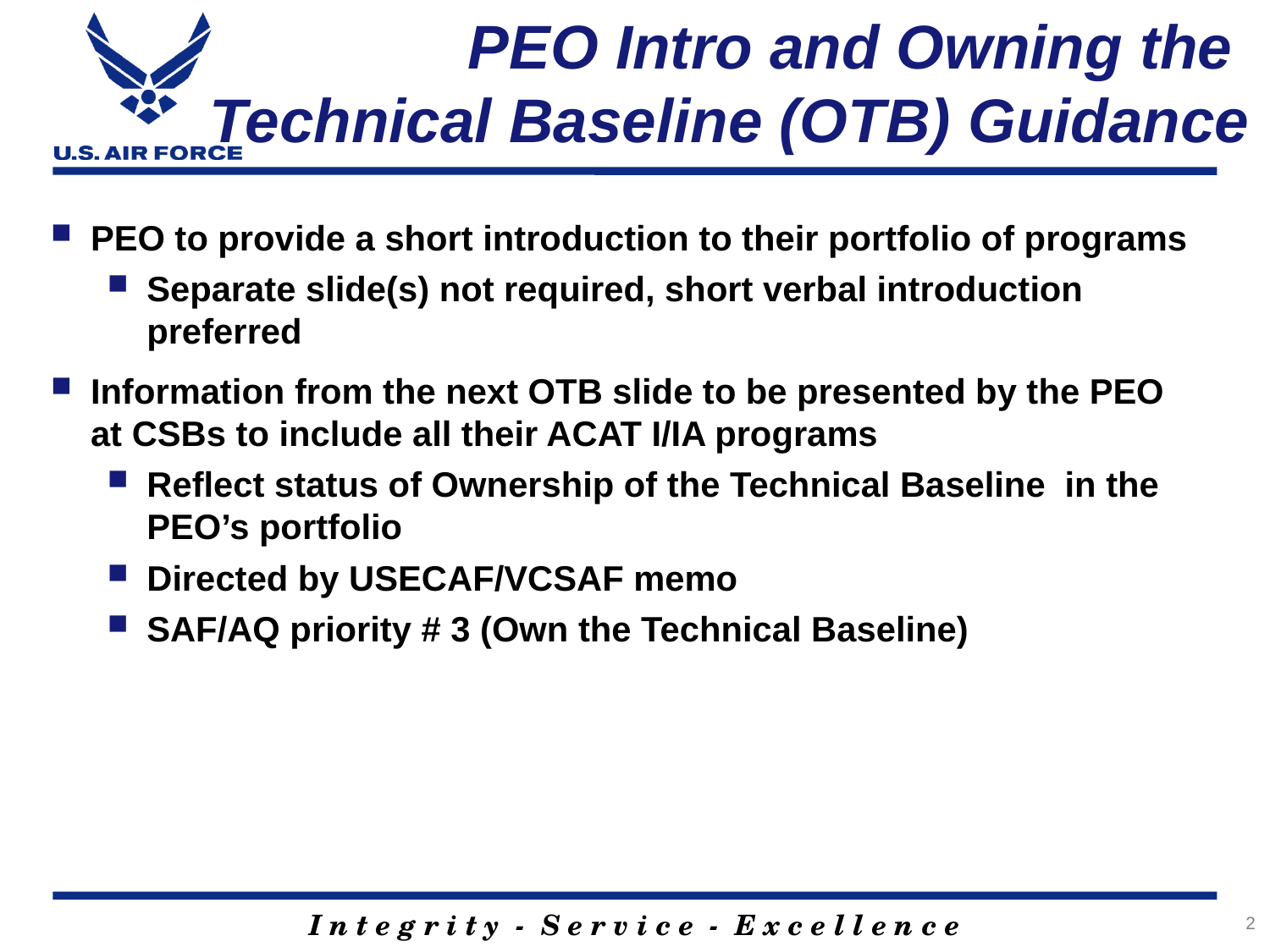

# PEO Intro and Owning the Technical Baseline (OTB) Guidance
PEO to provide a short introduction to their portfolio of programs
Separate slide(s) not required, short verbal introduction preferred
Information from the next OTB slide to be presented by the PEO at CSBs to include all their ACAT I/IA programs
Reflect status of Ownership of the Technical Baseline  in the PEO’s portfolio
Directed by USECAF/VCSAF memo
SAF/AQ priority # 3 (Own the Technical Baseline)

2